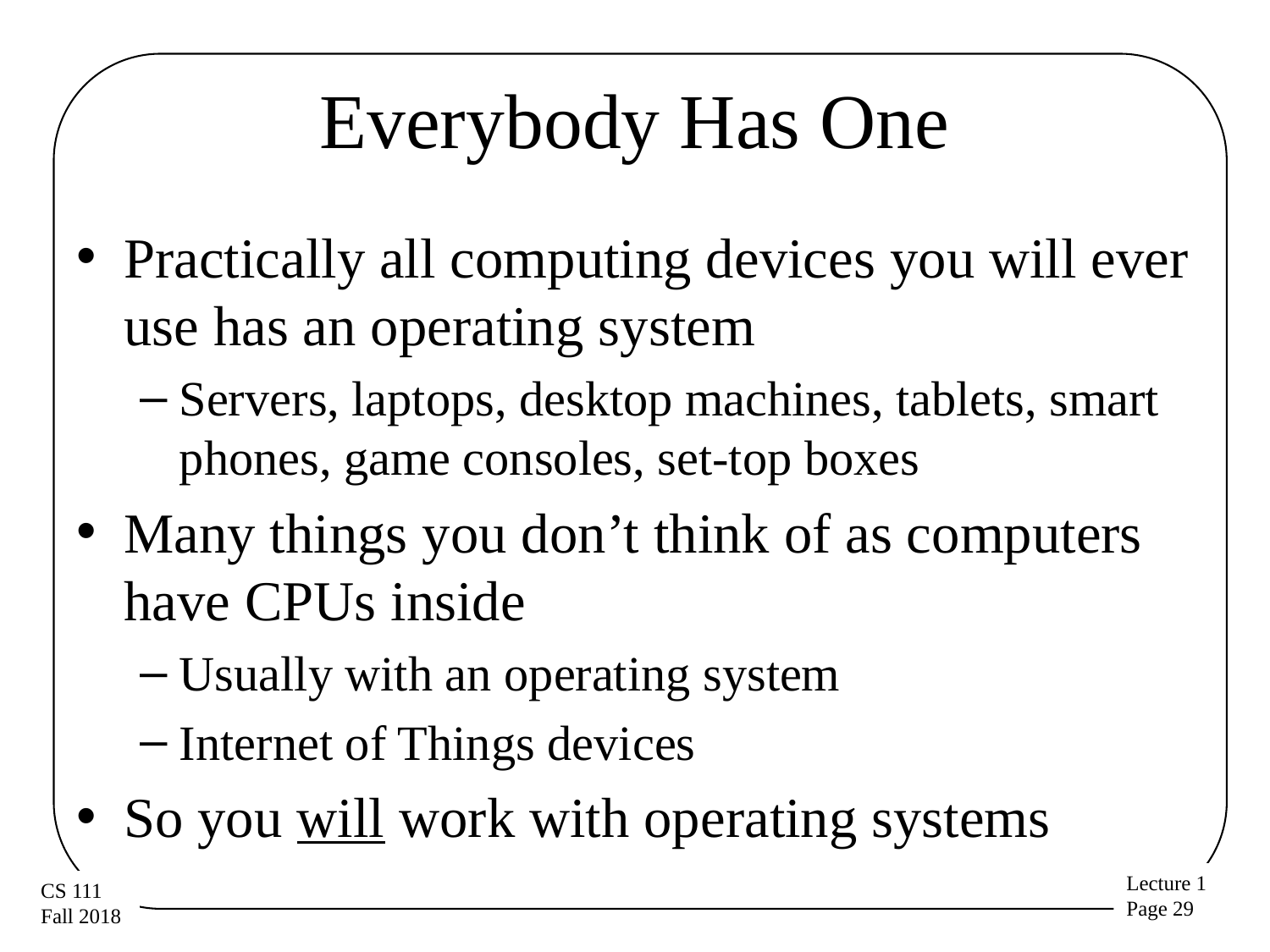

# Everybody Has One
Practically all computing devices you will ever use has an operating system
Servers, laptops, desktop machines, tablets, smart phones, game consoles, set-top boxes
Many things you don’t think of as computers have CPUs inside
Usually with an operating system
Internet of Things devices
So you will work with operating systems